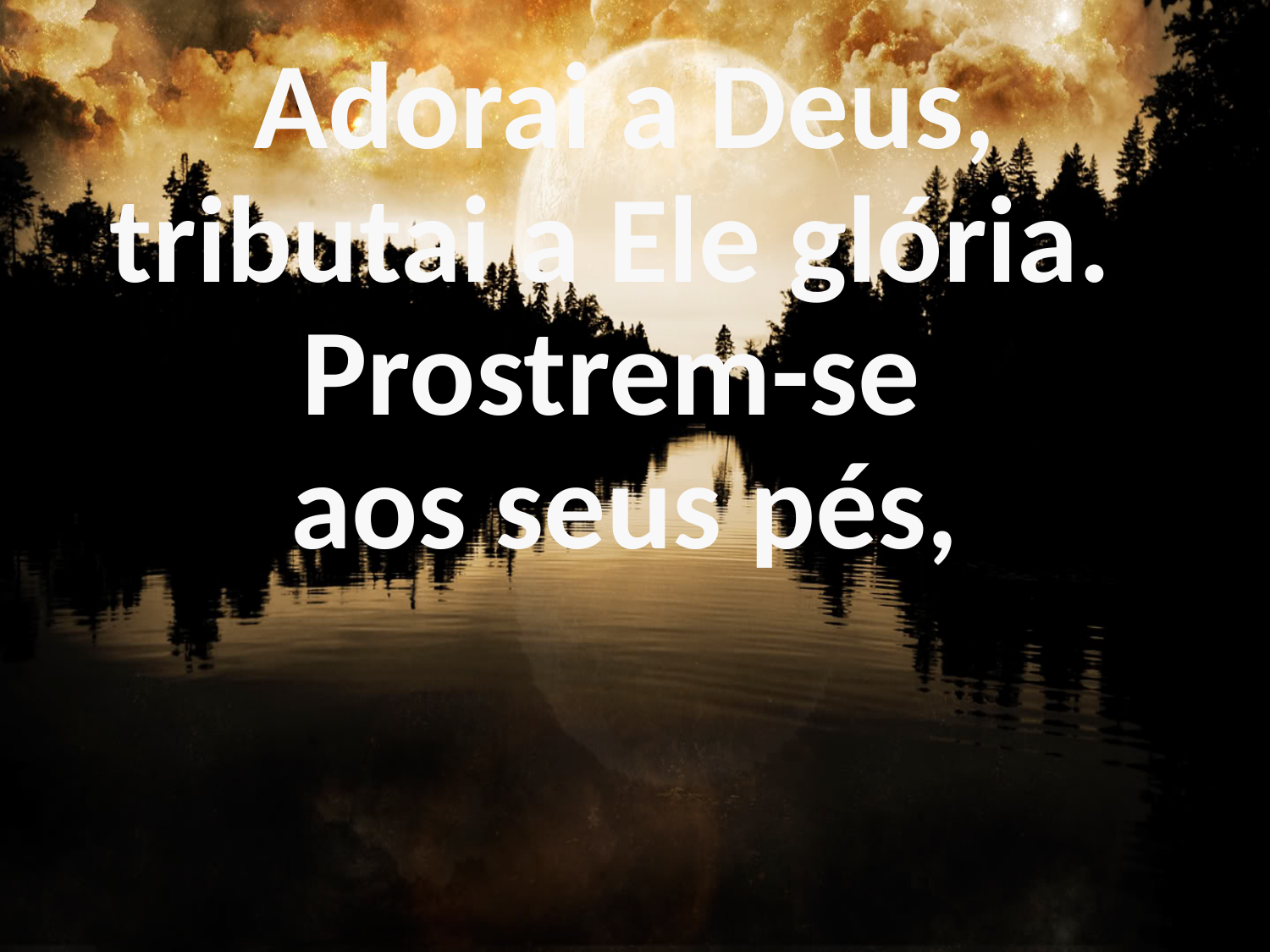

Adorai a Deus, tributai a Ele glória.
Prostrem-se
aos seus pés,